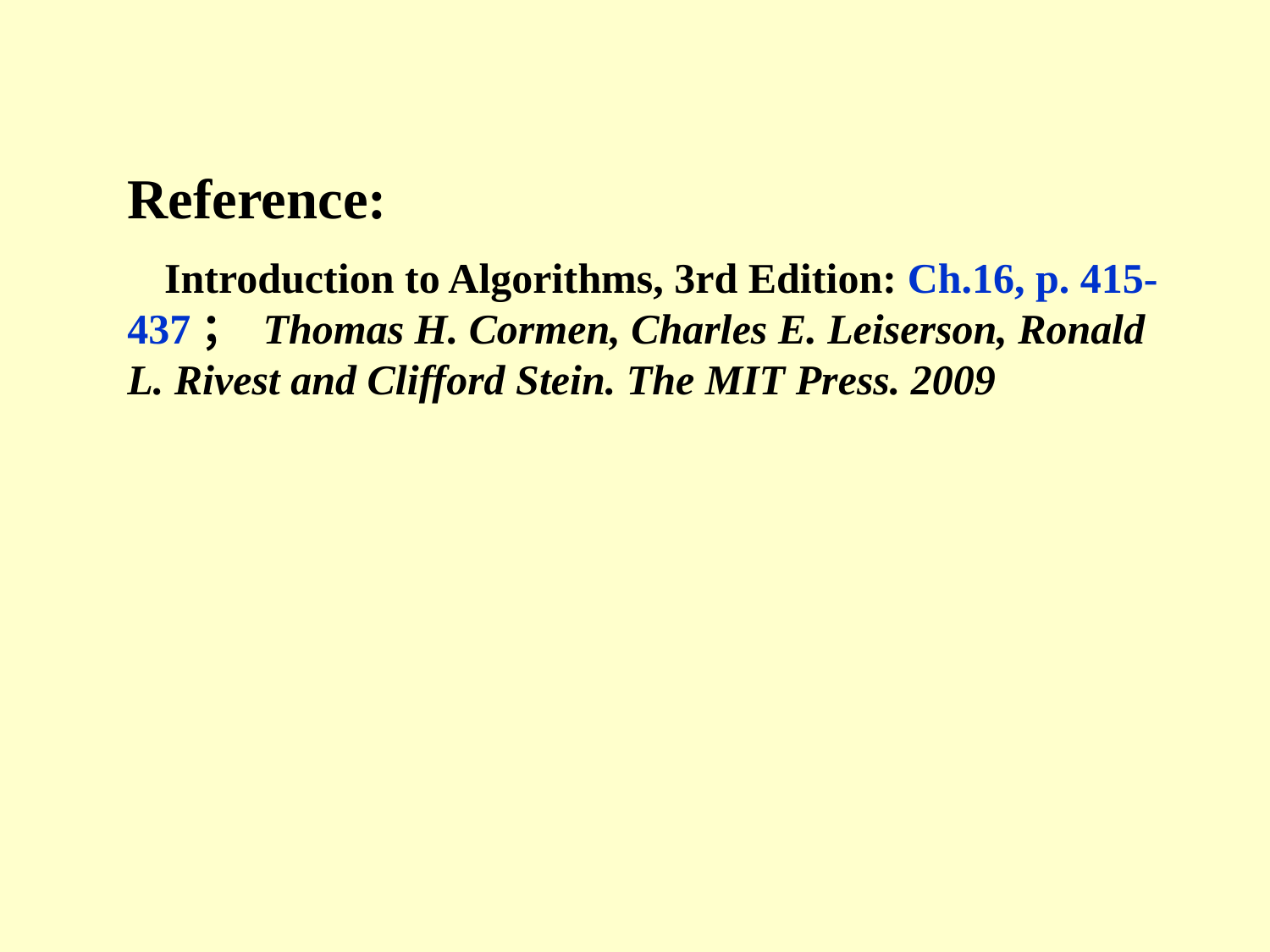

Reference:
Introduction to Algorithms, 3rd Edition: Ch.16, p. 415-437； Thomas H. Cormen, Charles E. Leiserson, Ronald L. Rivest and Clifford Stein. The MIT Press. 2009
17